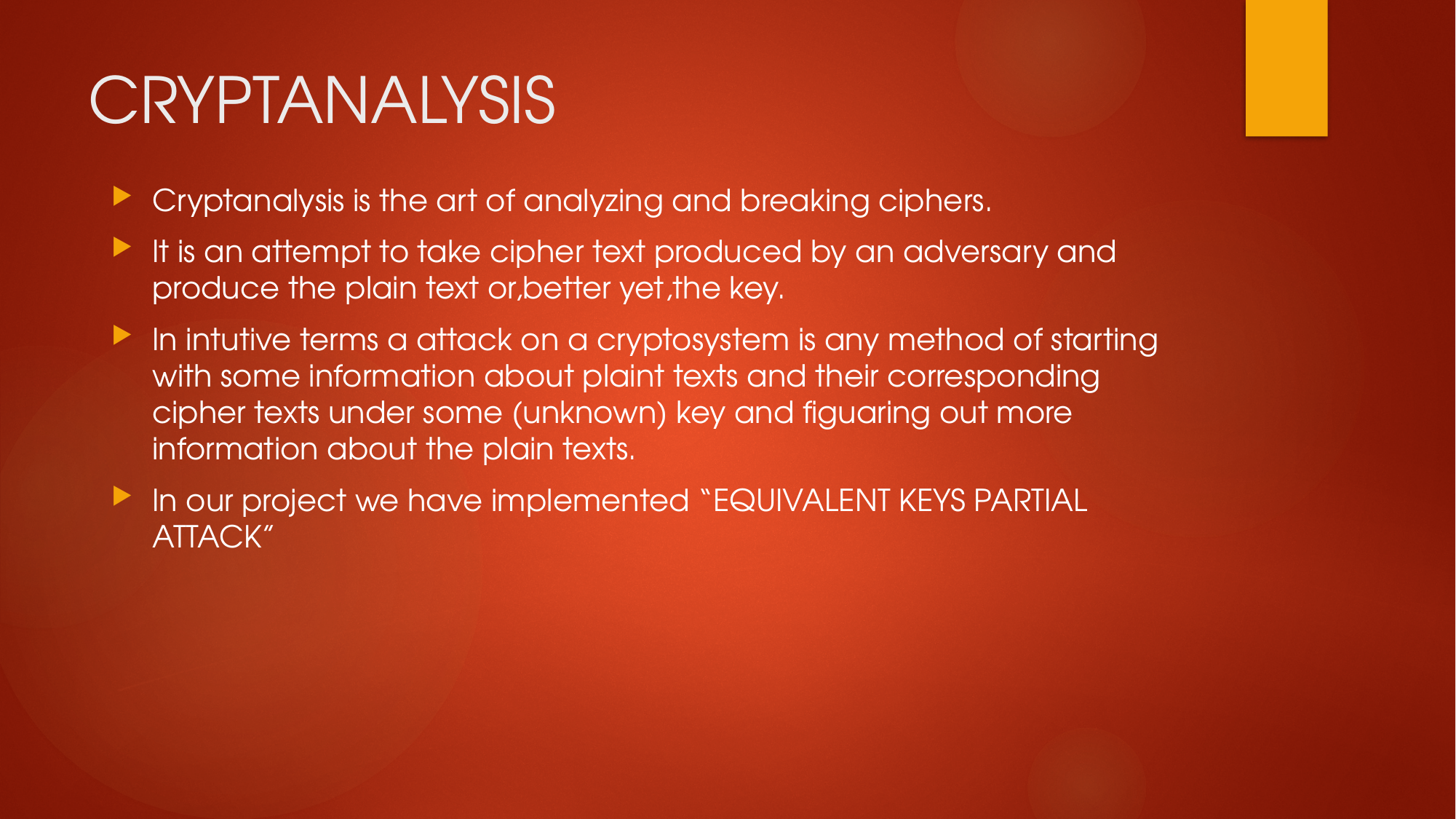

# CRYPTANALYSIS
Cryptanalysis is the art of analyzing and breaking ciphers.
It is an attempt to take cipher text produced by an adversary and produce the plain text or,better yet,the key.
In intutive terms a attack on a cryptosystem is any method of starting with some information about plaint texts and their corresponding cipher texts under some (unknown) key and figuaring out more information about the plain texts.
In our project we have implemented “EQUIVALENT KEYS PARTIAL ATTACK”